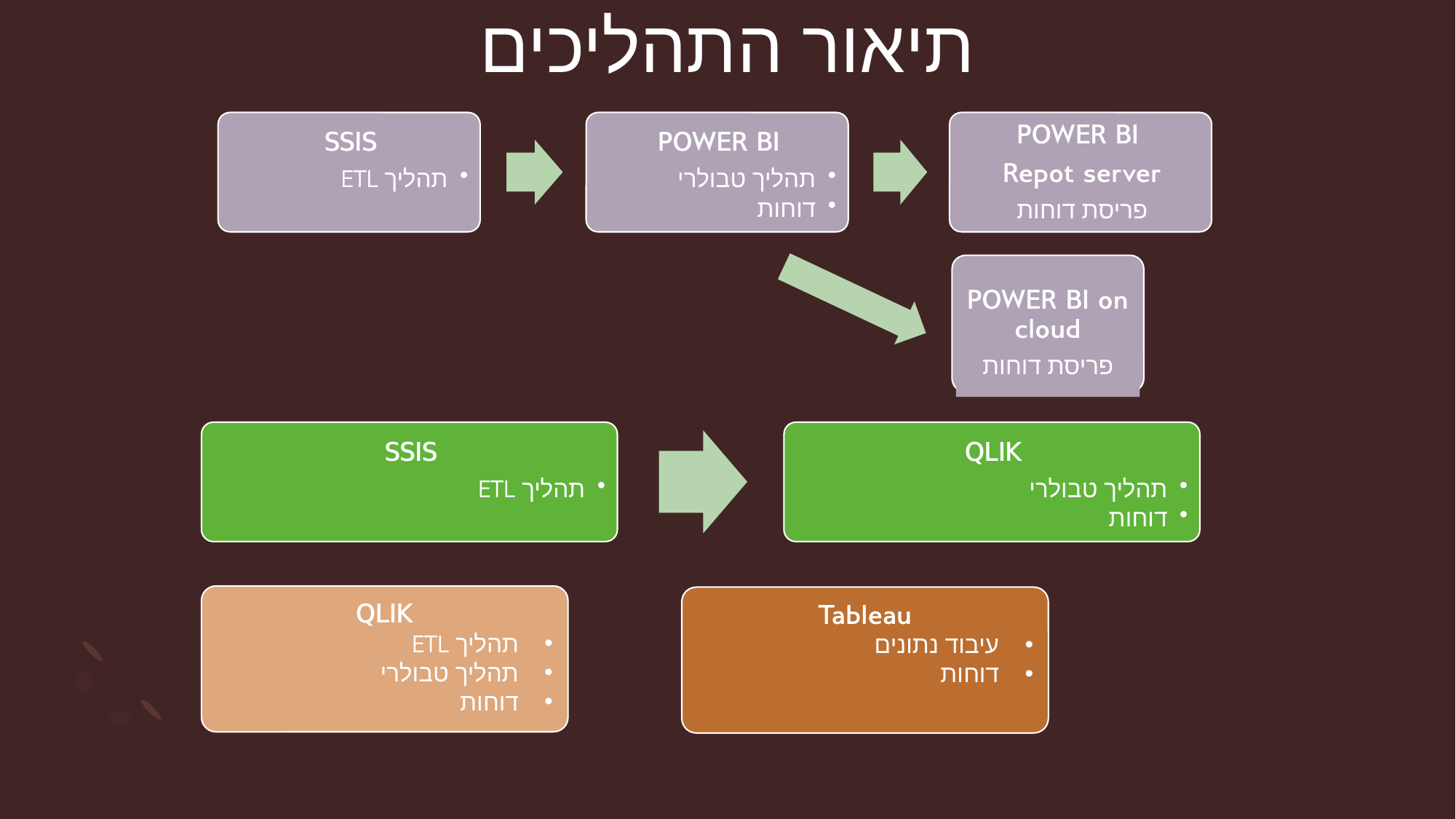

# תיאור התהליכים
SSIS
תהליך ETL

POWER BI
תהליך טבולרי
דוחות

POWER BI
Repot server
פריסת דוחות

POWER BI on cloud
פריסת דוחות

SSIS
תהליך ETL

QLIK
תהליך טבולרי
דוחות
QLIK
תהליך ETL
תהליך טבולרי
דוחות
Tableau
עיבוד נתונים
דוחות